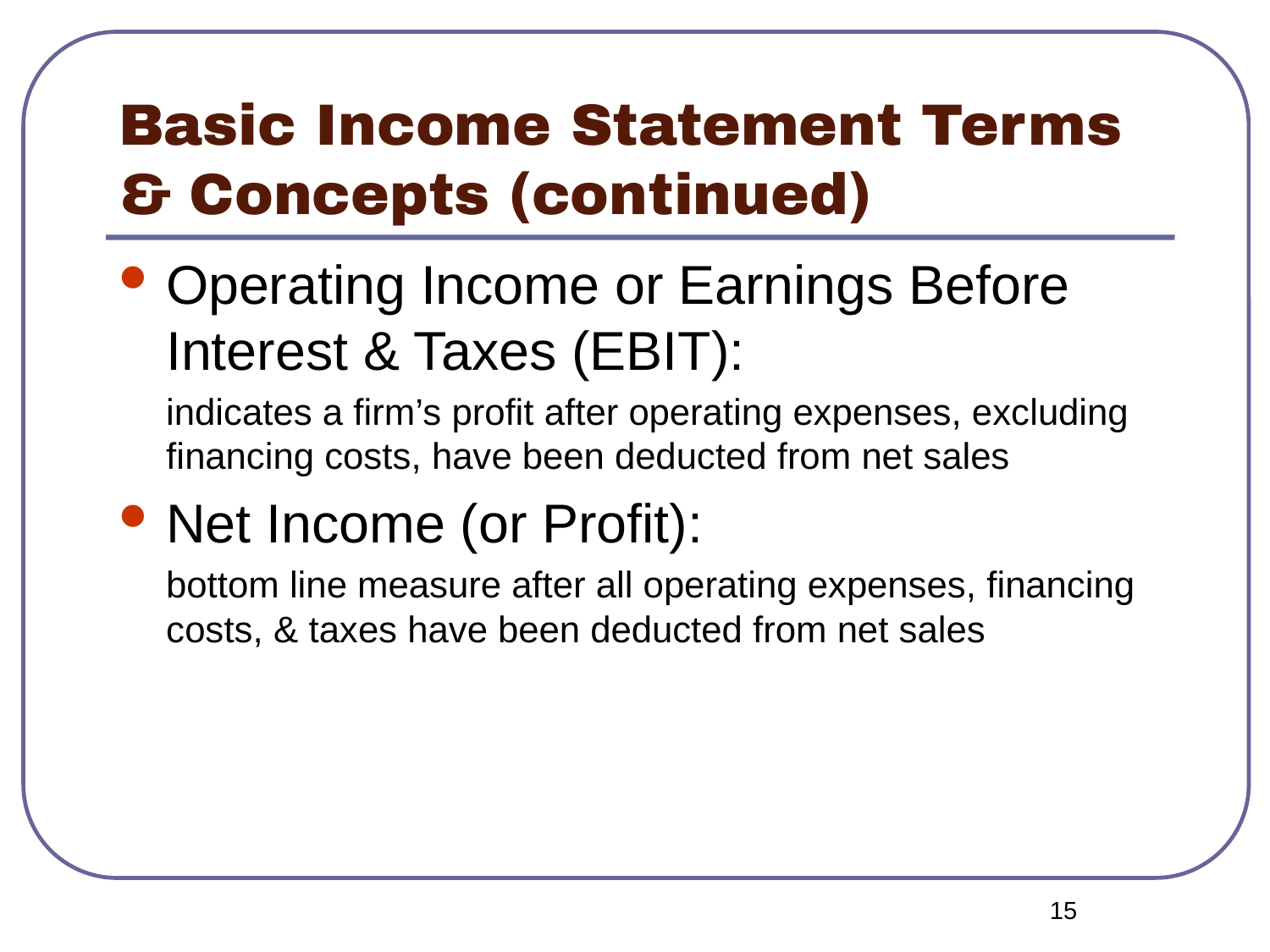

# Basic Income Statement Terms & Concepts (continued)
Operating Income or Earnings Before Interest & Taxes (EBIT):
	indicates a firm’s profit after operating expenses, excluding financing costs, have been deducted from net sales
Net Income (or Profit):
	bottom line measure after all operating expenses, financing costs, & taxes have been deducted from net sales
15